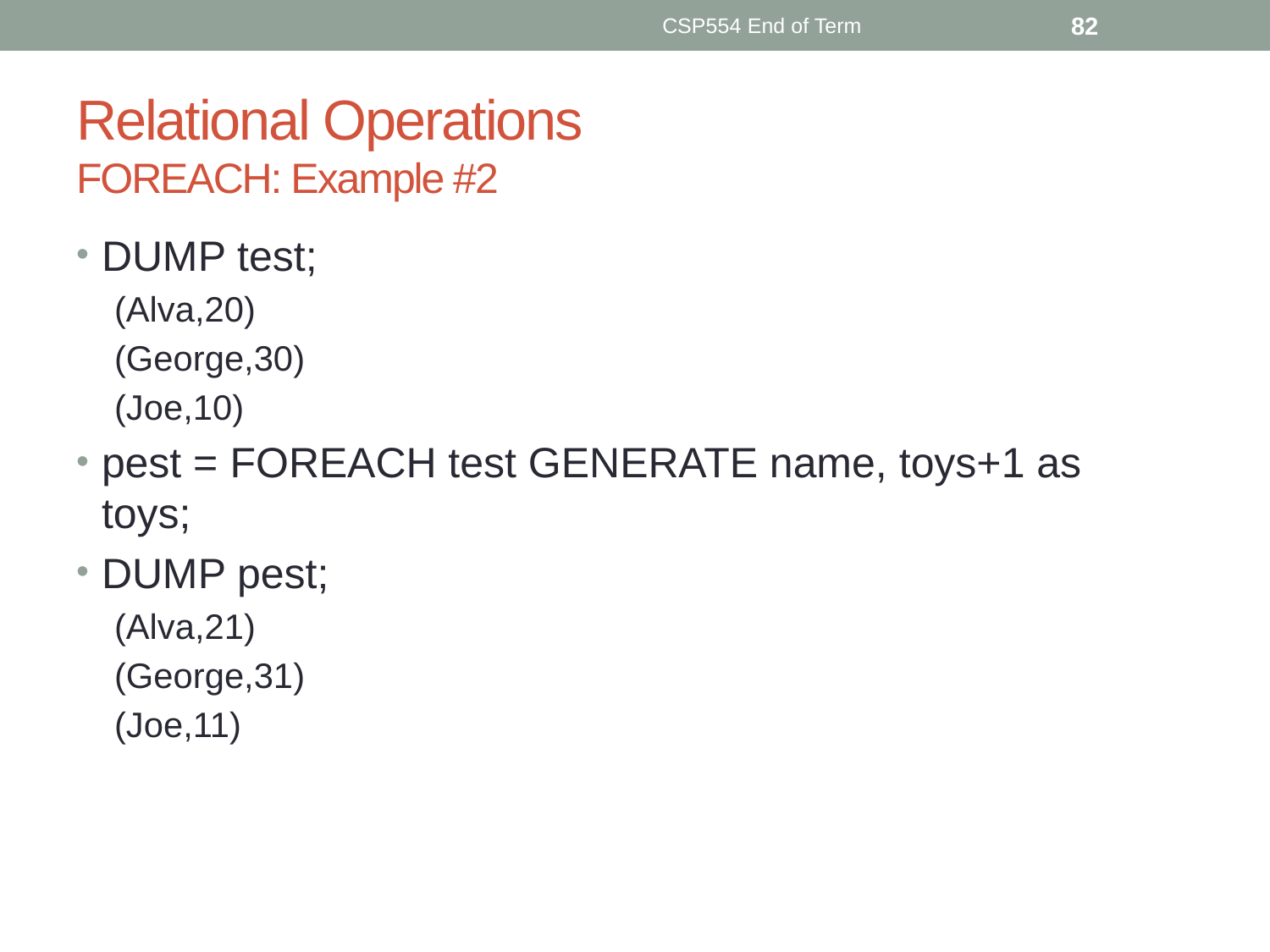

CSP554 End of Term
82
# Relational Operations FOREACH: Example #2
DUMP test;
(Alva,20)
(George,30)
(Joe,10)
pest = FOREACH test GENERATE name, toys+1 as toys;
DUMP pest;
(Alva,21)
(George,31)
(Joe,11)